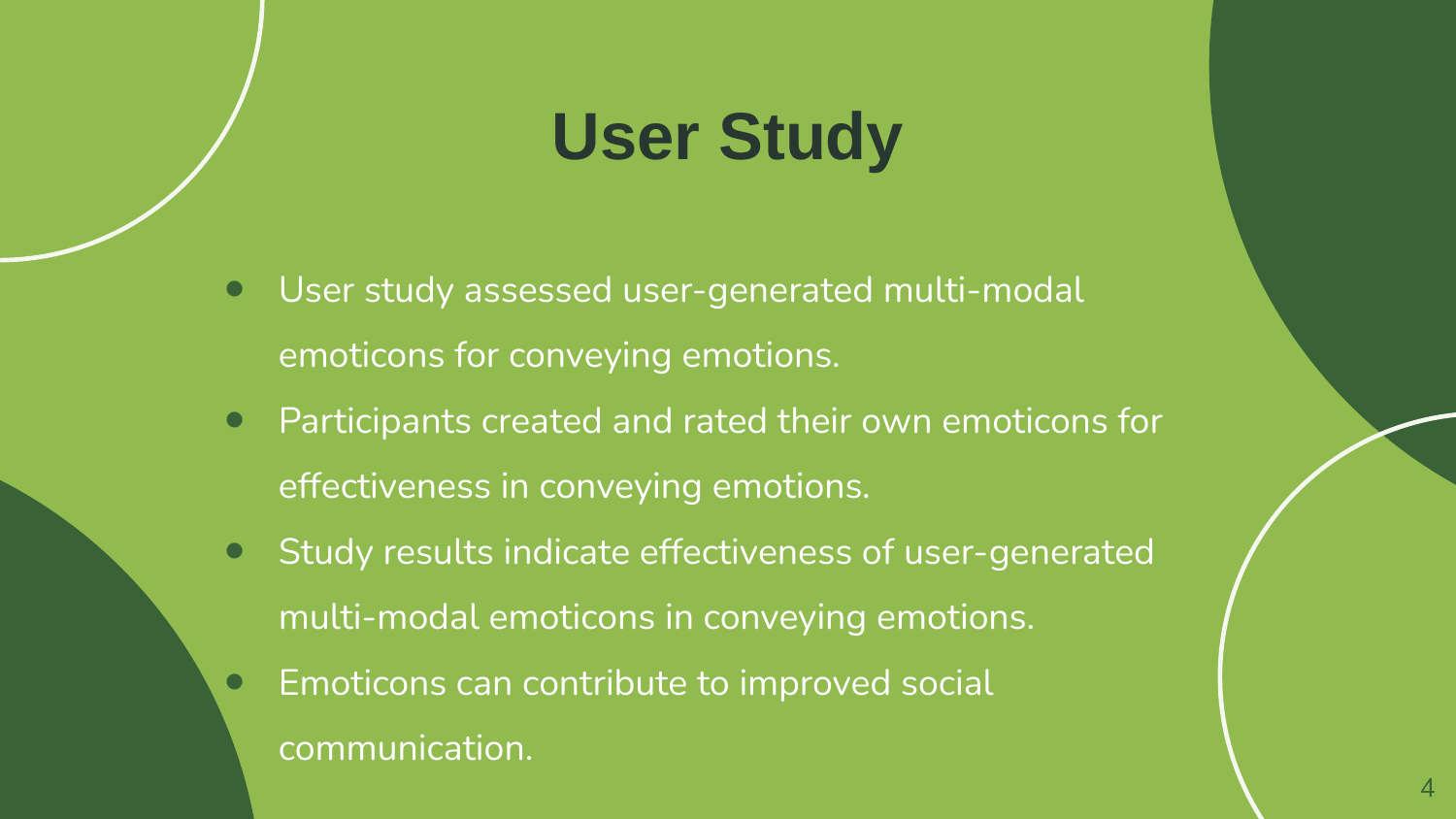

# User Study
User study assessed user-generated multi-modal emoticons for conveying emotions.
Participants created and rated their own emoticons for effectiveness in conveying emotions.
Study results indicate effectiveness of user-generated multi-modal emoticons in conveying emotions.
Emoticons can contribute to improved social communication.
4